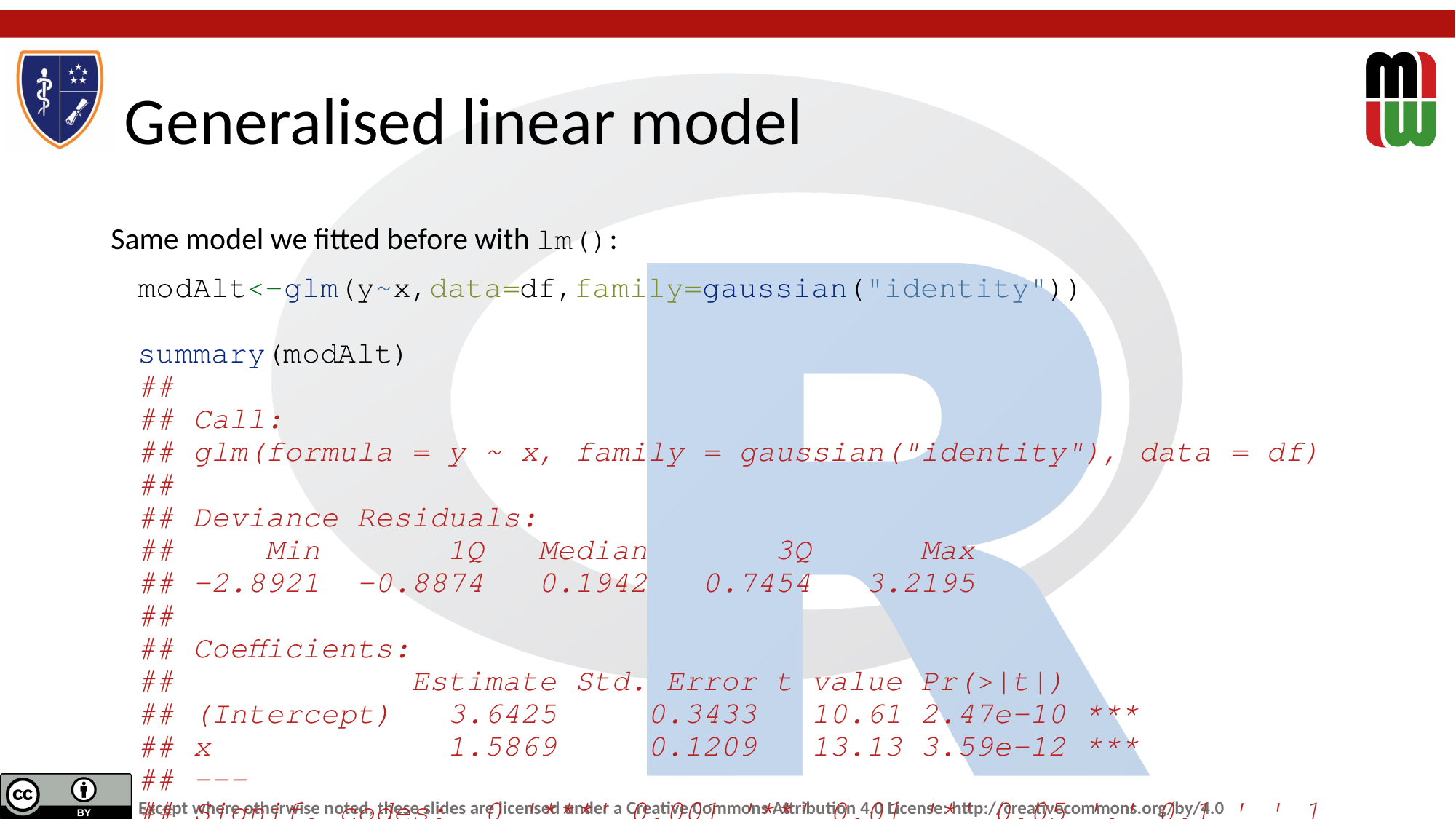

# Generalised linear model
Same model we fitted before with lm():
modAlt<-glm(y~x,data=df,family=gaussian("identity"))
summary(modAlt)
##
## Call:
## glm(formula = y ~ x, family = gaussian("identity"), data = df)
##
## Deviance Residuals:
##     Min       1Q   Median       3Q      Max
## -2.8921  -0.8874   0.1942   0.7454   3.2195
##
## Coefficients:
##             Estimate Std. Error t value Pr(>|t|)
## (Intercept)   3.6425     0.3433   10.61 2.47e-10 ***
## x             1.5869     0.1209   13.13 3.59e-12 ***
## ---
## Signif. codes:  0 '***' 0.001 '**' 0.01 '*' 0.05 '.' 0.1 ' ' 1
##
## (Dispersion parameter for gaussian family taken to be 2.924084)
##
##     Null deviance: 571.377  on 24  degrees of freedom
## Residual deviance:  67.254  on 23  degrees of freedom
## AIC: 101.69
##
## Number of Fisher Scoring iterations: 2